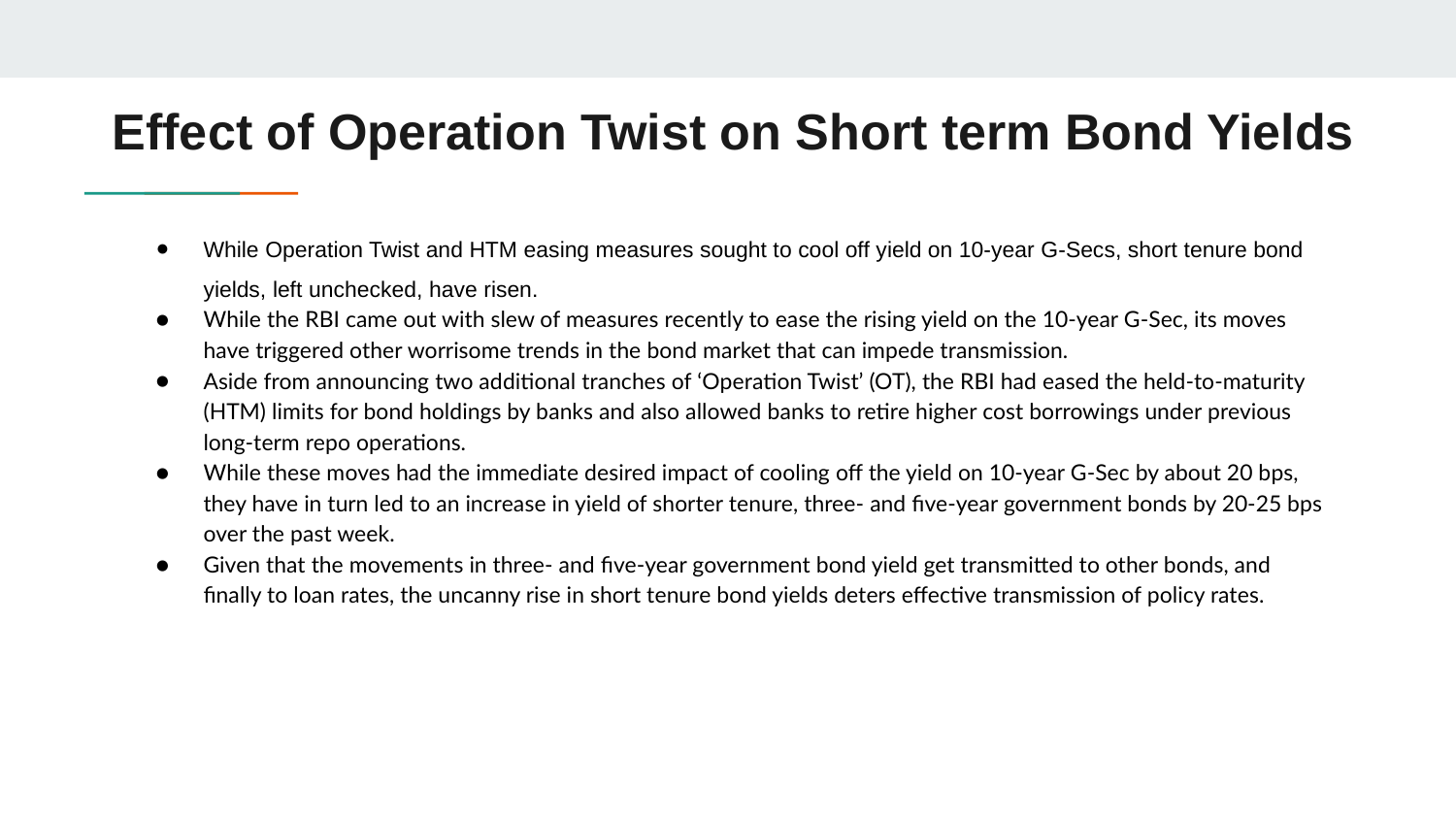

# Effect of Operation Twist on Short term Bond Yields
While Operation Twist and HTM easing measures sought to cool off yield on 10-year G-Secs, short tenure bond yields, left unchecked, have risen.
While the RBI came out with slew of measures recently to ease the rising yield on the 10-year G-Sec, its moves have triggered other worrisome trends in the bond market that can impede transmission.
Aside from announcing two additional tranches of ‘Operation Twist’ (OT), the RBI had eased the held-to-maturity (HTM) limits for bond holdings by banks and also allowed banks to retire higher cost borrowings under previous long-term repo operations.
While these moves had the immediate desired impact of cooling off the yield on 10-year G-Sec by about 20 bps, they have in turn led to an increase in yield of shorter tenure, three- and five-year government bonds by 20-25 bps over the past week.
Given that the movements in three- and five-year government bond yield get transmitted to other bonds, and finally to loan rates, the uncanny rise in short tenure bond yields deters effective transmission of policy rates.